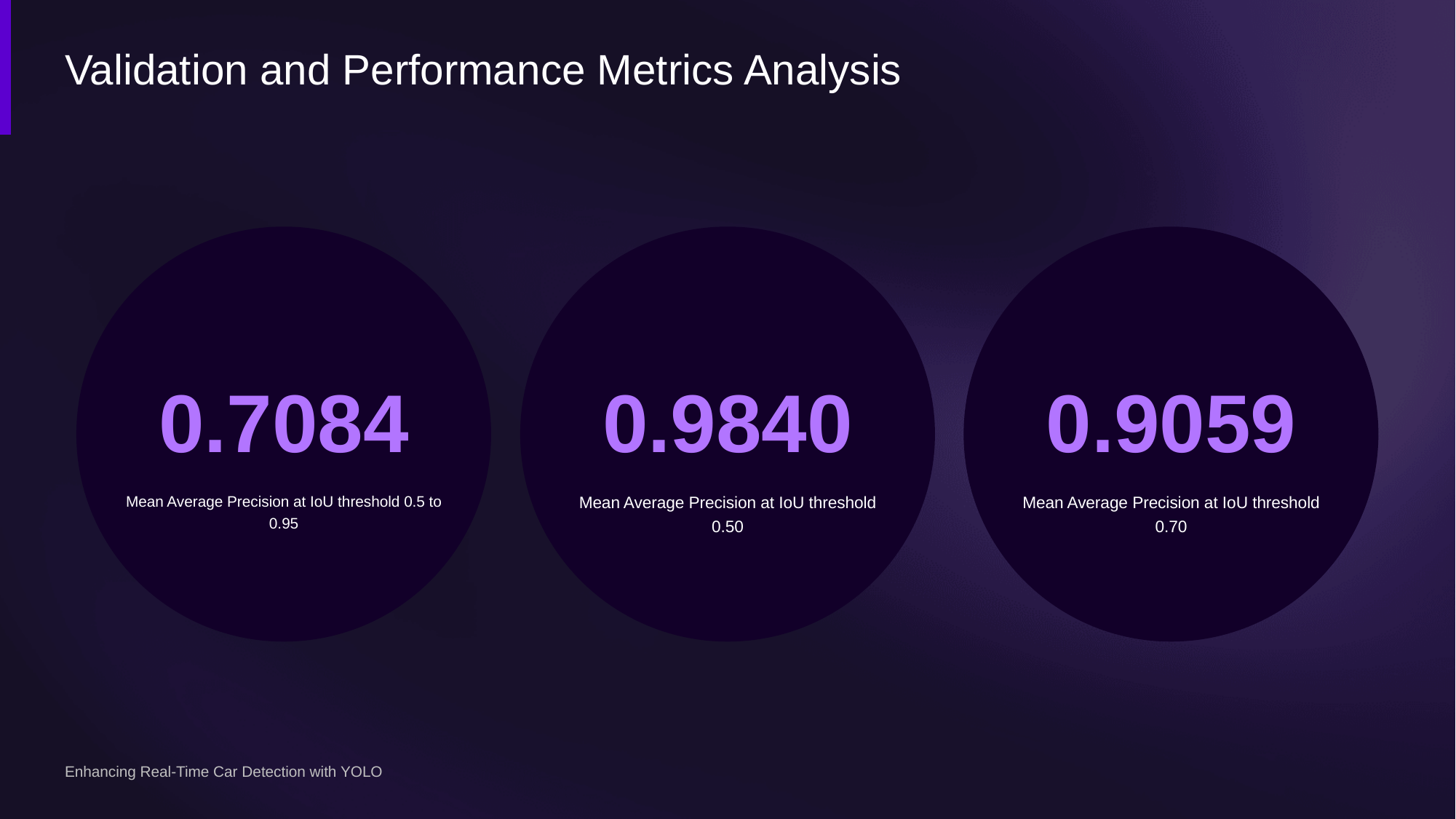

Validation and Performance Metrics Analysis

0.7084
0.9840
0.9059
Mean Average Precision at IoU threshold 0.5 to 0.95
Mean Average Precision at IoU threshold 0.50
Mean Average Precision at IoU threshold 0.70

Enhancing Real-Time Car Detection with YOLO